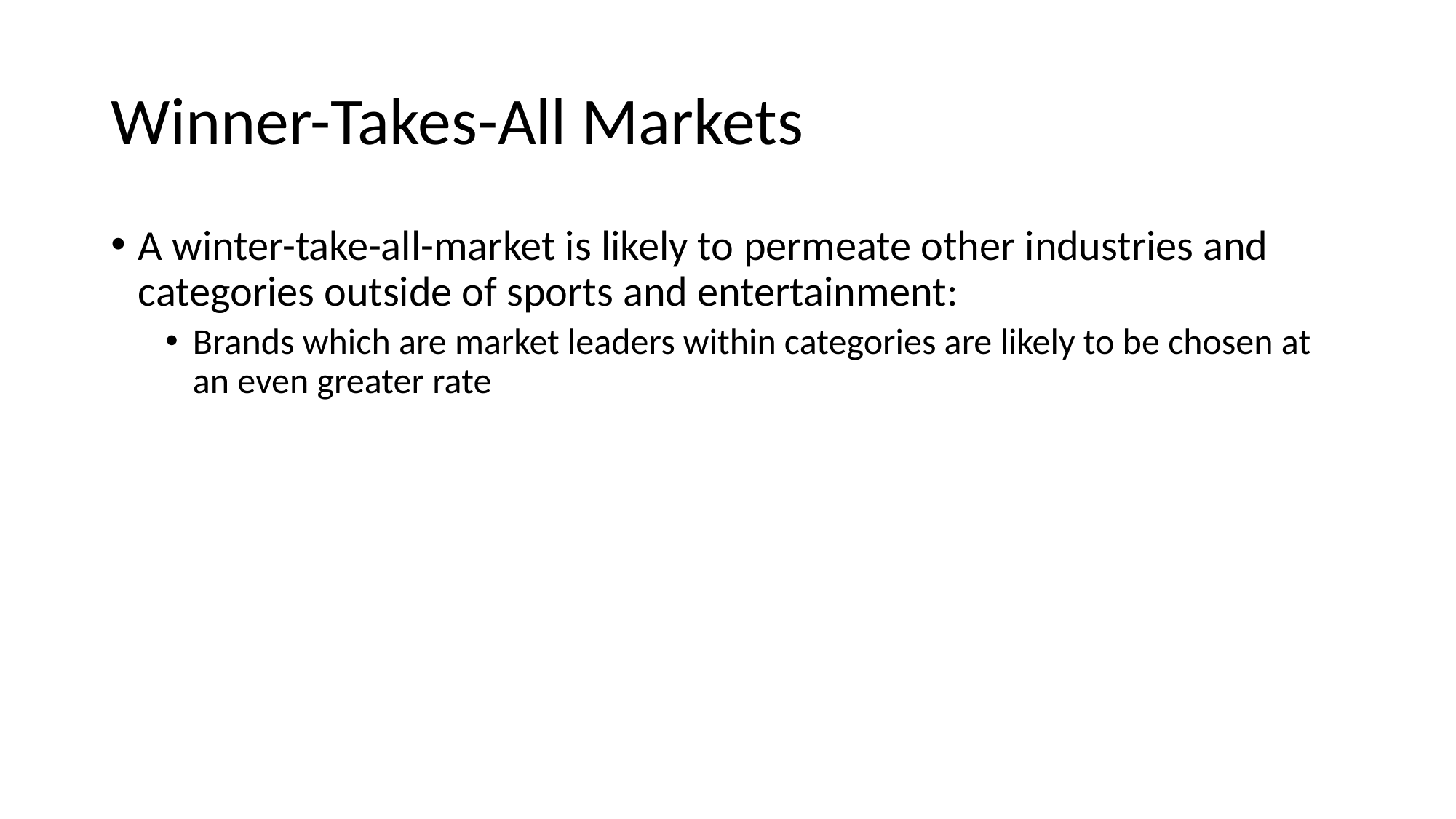

# Winner-Takes-All Markets
A winter-take-all-market is likely to permeate other industries and categories outside of sports and entertainment:
Brands which are market leaders within categories are likely to be chosen at an even greater rate